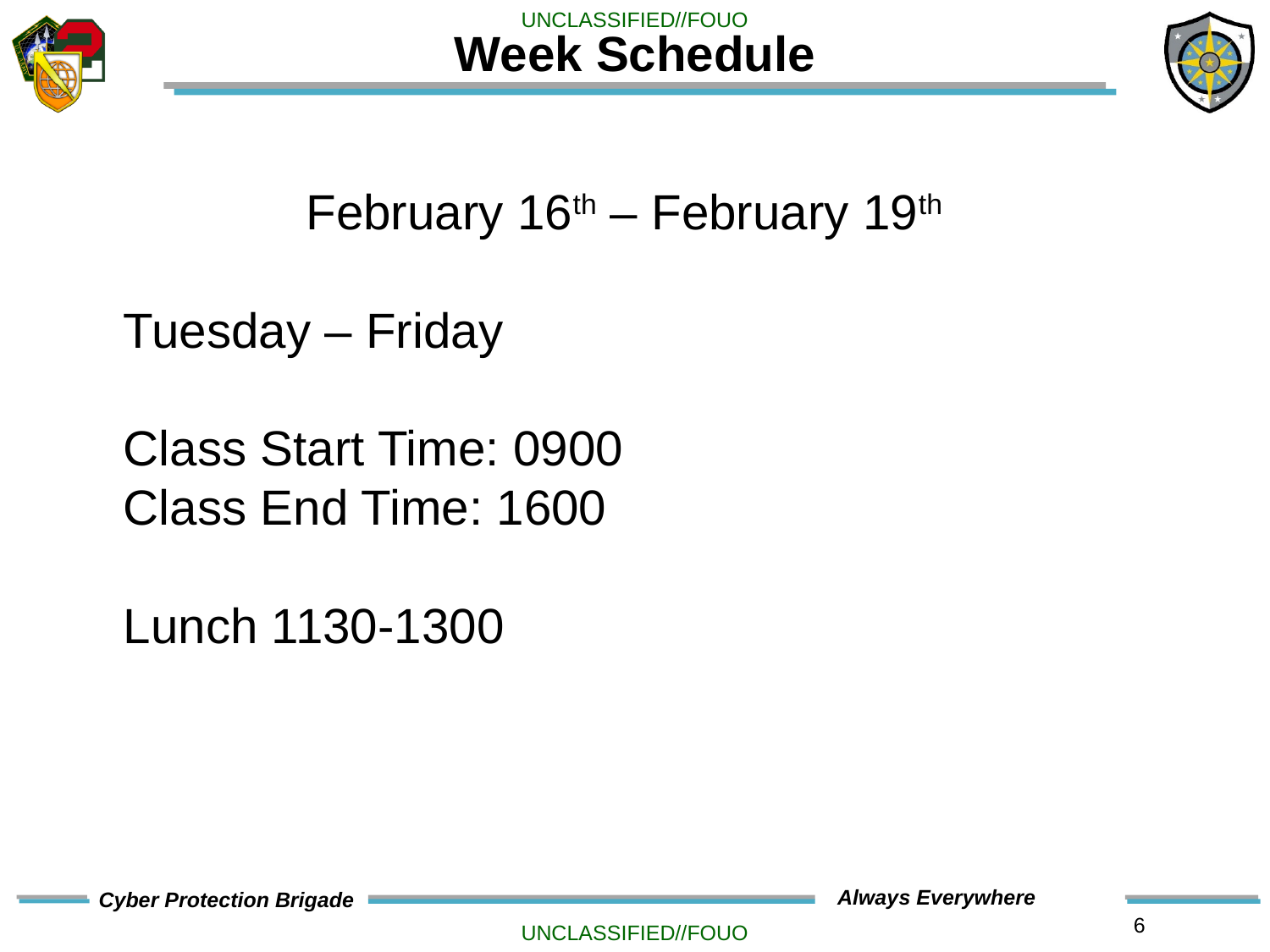

# Week Schedule
February 16th – February 19th

Tuesday – Friday

Class Start Time: 0900
Class End Time: 1600

Lunch 1130-1300